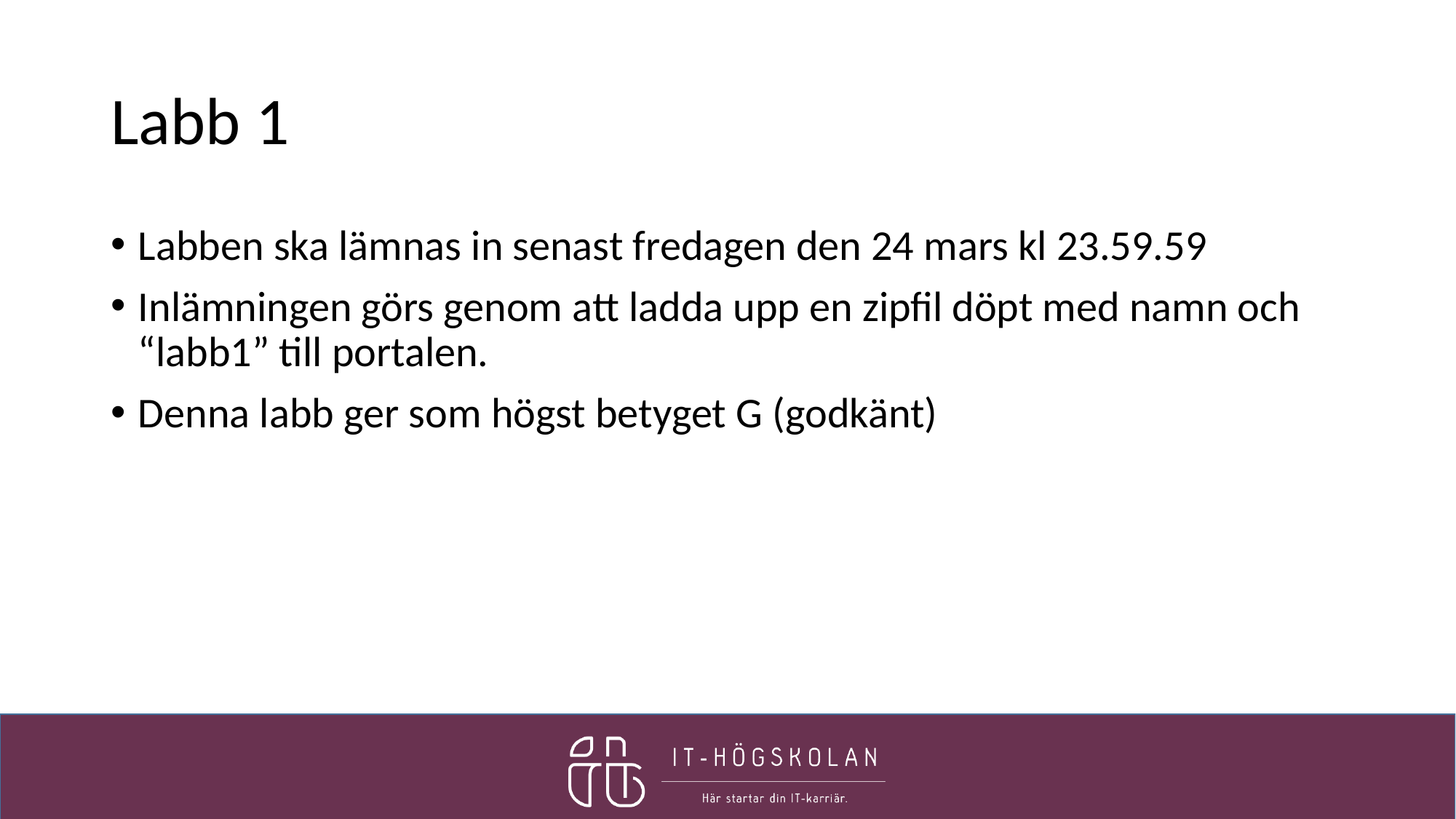

# Labb 1
Labben ska lämnas in senast fredagen den 24 mars kl 23.59.59
Inlämningen görs genom att ladda upp en zipfil döpt med namn och “labb1” till portalen.
Denna labb ger som högst betyget G (godkänt)